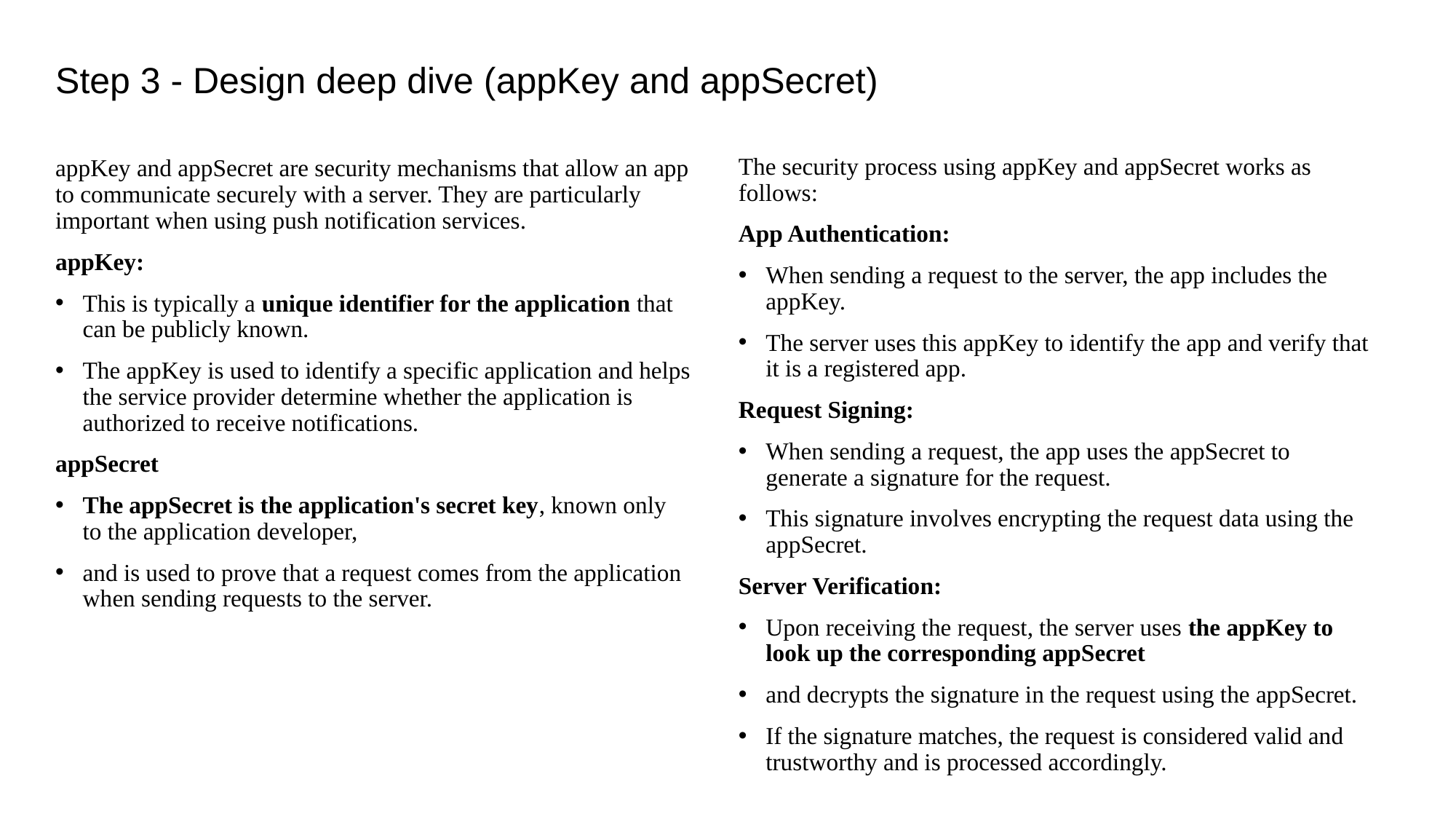

# Step 3 - Design deep dive (appKey and appSecret)
The security process using appKey and appSecret works as follows:
App Authentication:
When sending a request to the server, the app includes the appKey.
The server uses this appKey to identify the app and verify that it is a registered app.
Request Signing:
When sending a request, the app uses the appSecret to generate a signature for the request.
This signature involves encrypting the request data using the appSecret.
Server Verification:
Upon receiving the request, the server uses the appKey to look up the corresponding appSecret
and decrypts the signature in the request using the appSecret.
If the signature matches, the request is considered valid and trustworthy and is processed accordingly.
appKey and appSecret are security mechanisms that allow an app to communicate securely with a server. They are particularly important when using push notification services.
appKey:
This is typically a unique identifier for the application that can be publicly known.
The appKey is used to identify a specific application and helps the service provider determine whether the application is authorized to receive notifications.
appSecret
The appSecret is the application's secret key, known only to the application developer,
and is used to prove that a request comes from the application when sending requests to the server.